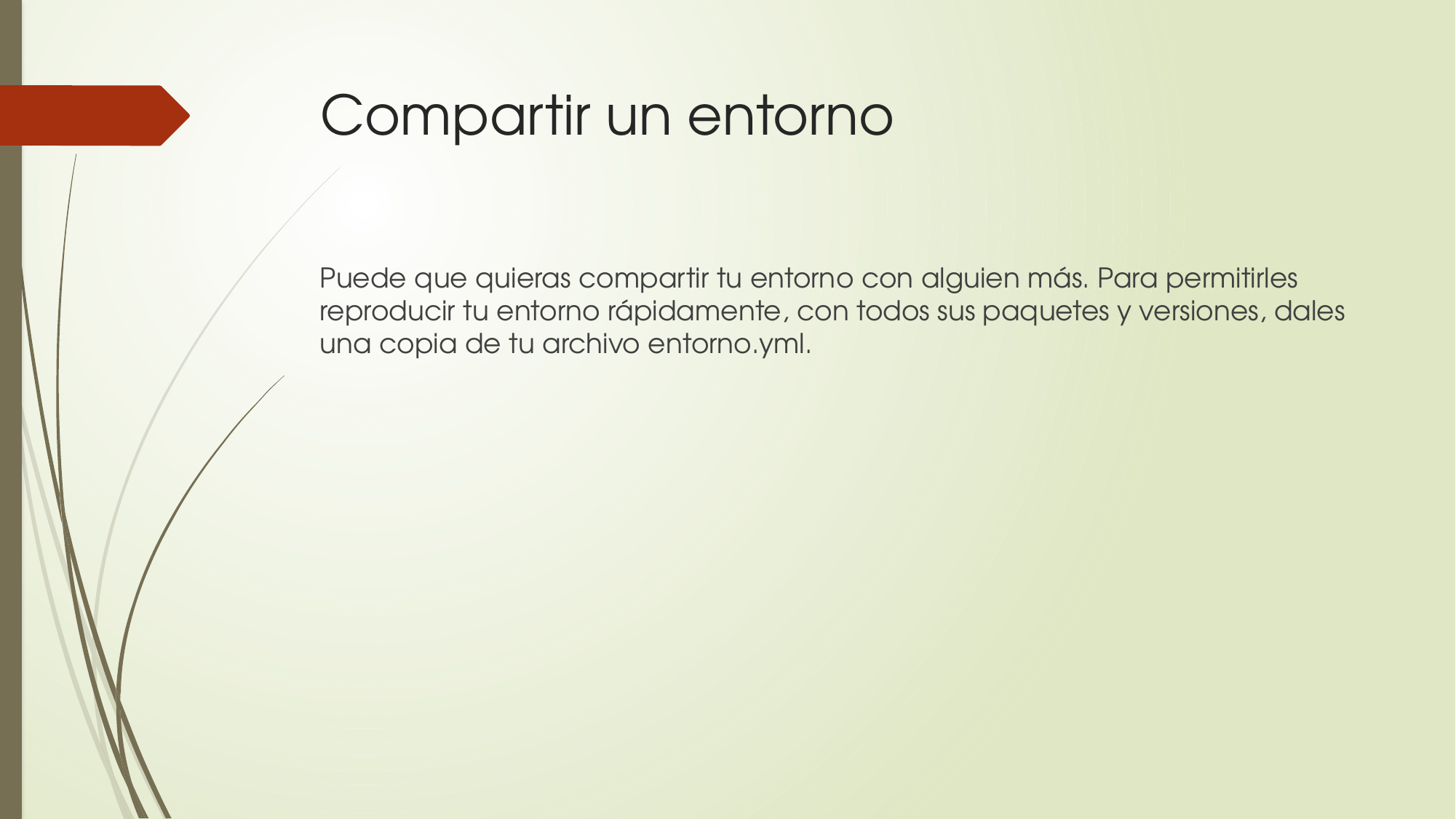

# Compartir un entorno
Puede que quieras compartir tu entorno con alguien más. Para permitirles reproducir tu entorno rápidamente, con todos sus paquetes y versiones, dales una copia de tu archivo entorno.yml.